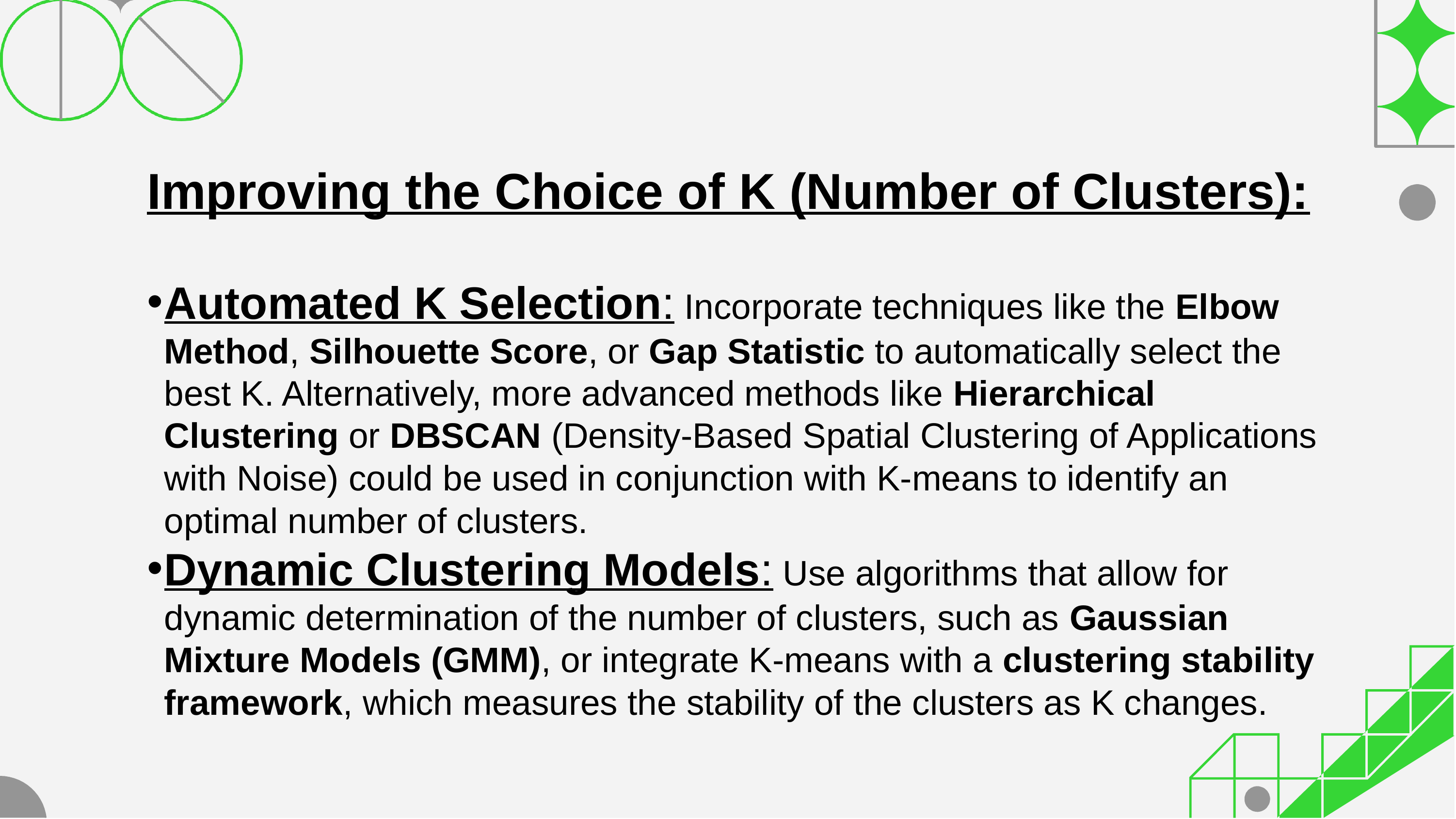

Improving the Choice of K (Number of Clusters):

Automated K Selection: Incorporate techniques like the Elbow Method, Silhouette Score, or Gap Statistic to automatically select the best K. Alternatively, more advanced methods like Hierarchical Clustering or DBSCAN (Density-Based Spatial Clustering of Applications with Noise) could be used in conjunction with K-means to identify an optimal number of clusters.
Dynamic Clustering Models: Use algorithms that allow for dynamic determination of the number of clusters, such as Gaussian Mixture Models (GMM), or integrate K-means with a clustering stability framework, which measures the stability of the clusters as K changes.